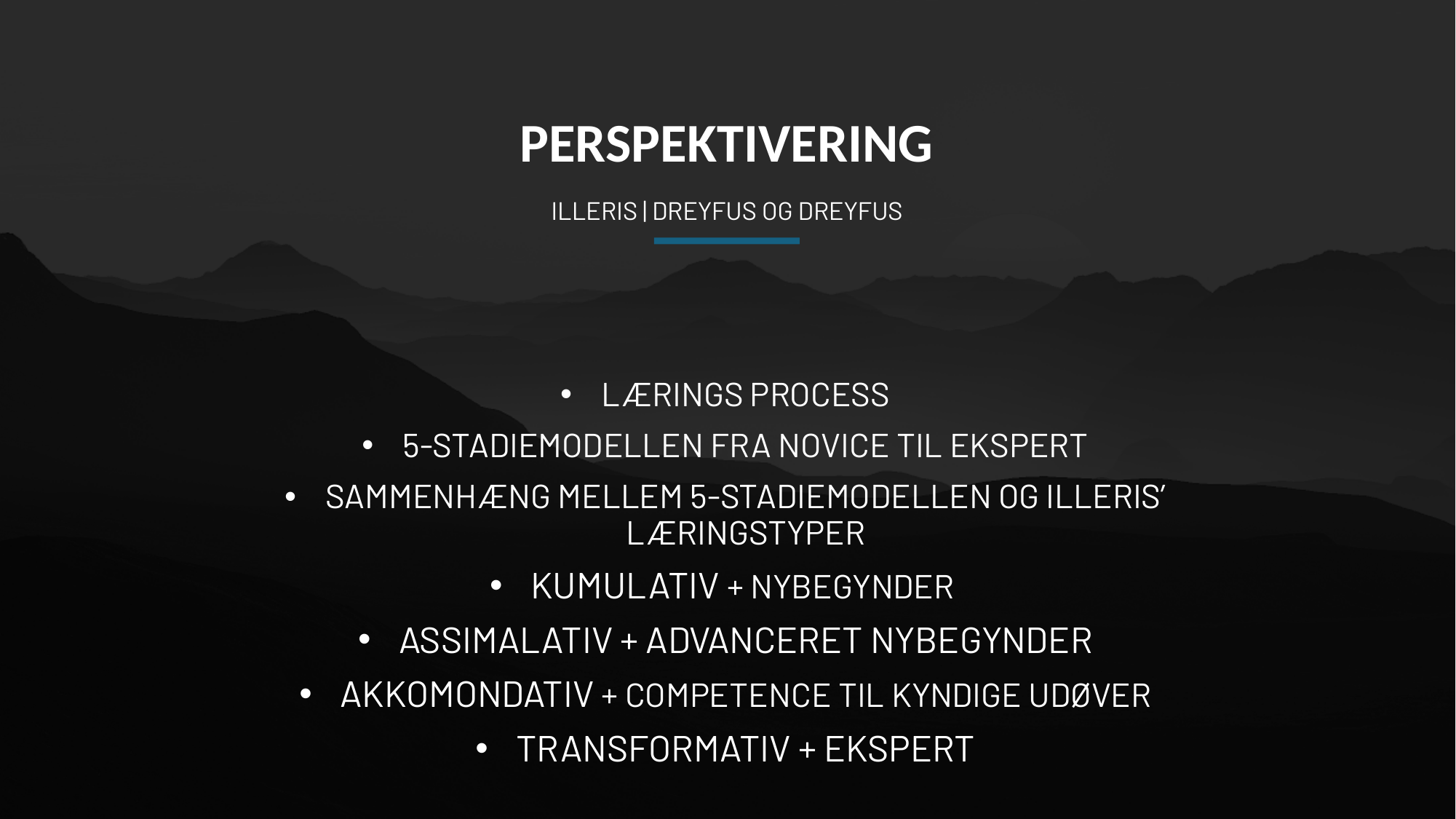

PERSPEKTIVERING
# ILLERIS | DREYFUS OG DREYFUS

LÆRINGS PROCESS
5-STADIEMODELLEN FRA NOVICE TIL EKSPERT
SAMMENHÆNG MELLEM 5-STADIEMODELLEN OG ILLERIS’ LÆRINGSTYPER
KUMULATIV + NYBEGYNDER
ASSIMALATIV + ADVANCERET NYBEGYNDER
AKKOMONDATIV + COMPETENCE TIL KYNDIGE UDØVER
TRANSFORMATIV + EKSPERT